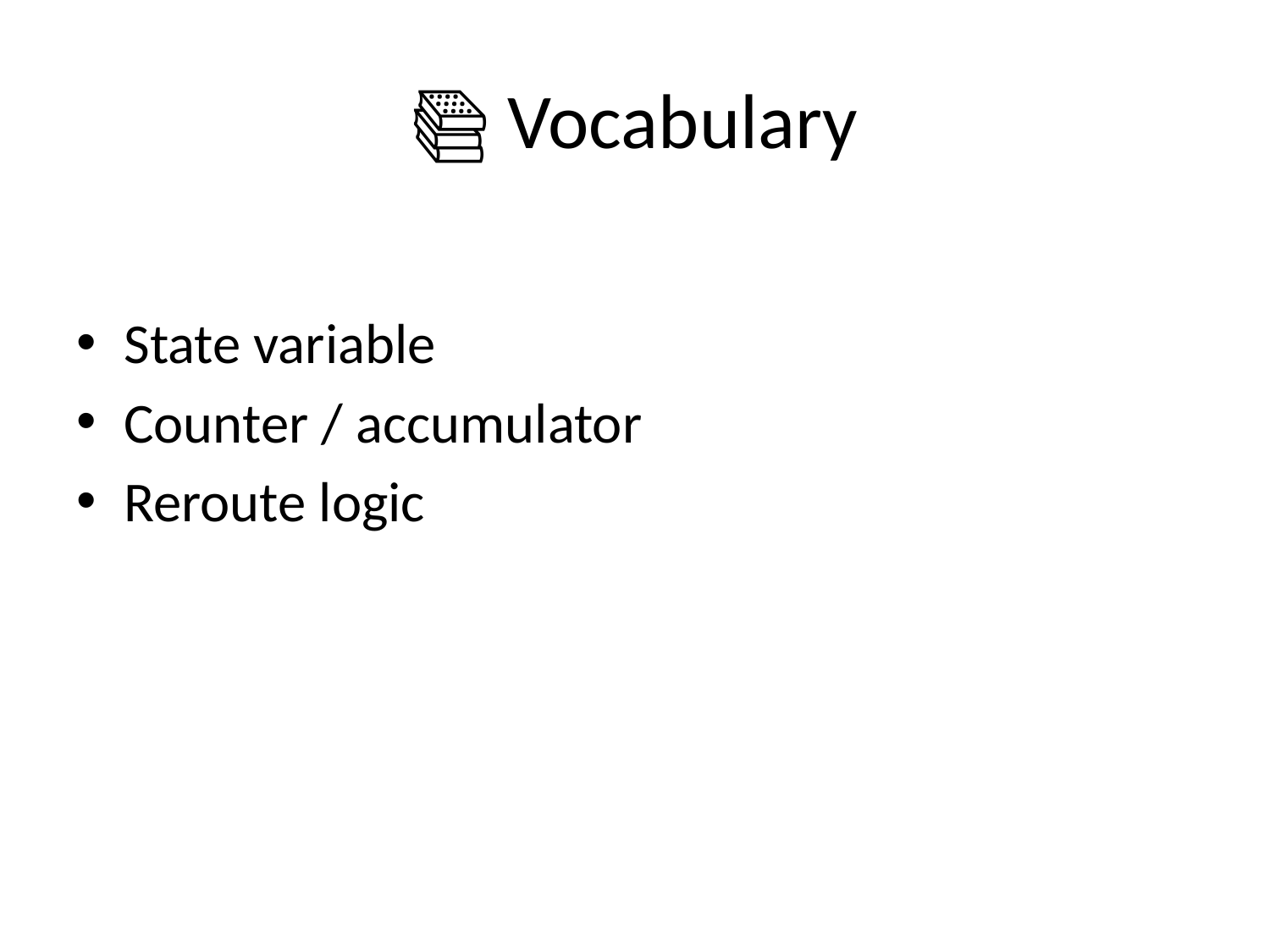

# 📚 Vocabulary

State variable
Counter / accumulator
Reroute logic